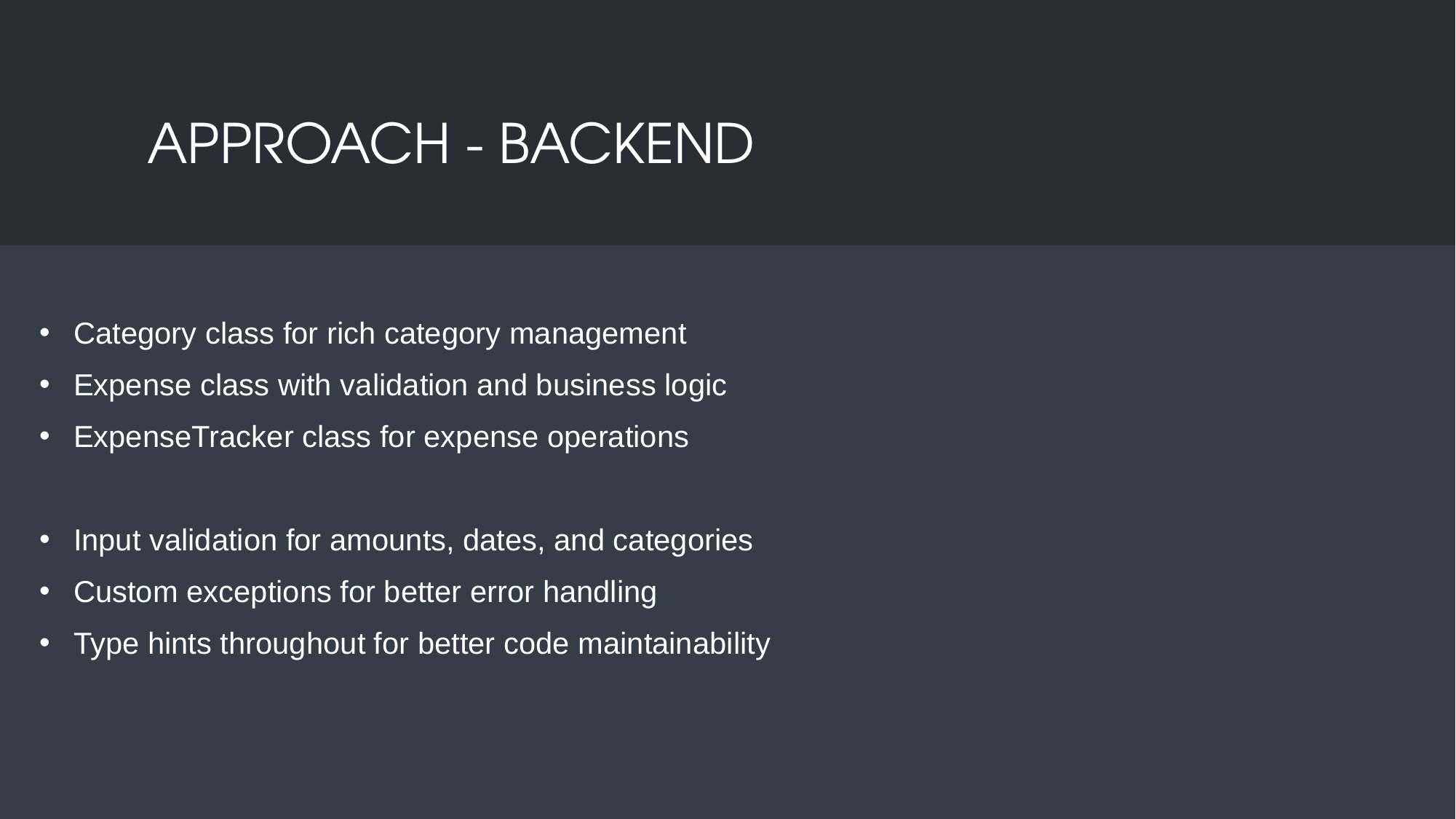

# Approach - backend
Category class for rich category management
Expense class with validation and business logic
ExpenseTracker class for expense operations

Input validation for amounts, dates, and categories
Custom exceptions for better error handling
Type hints throughout for better code maintainability